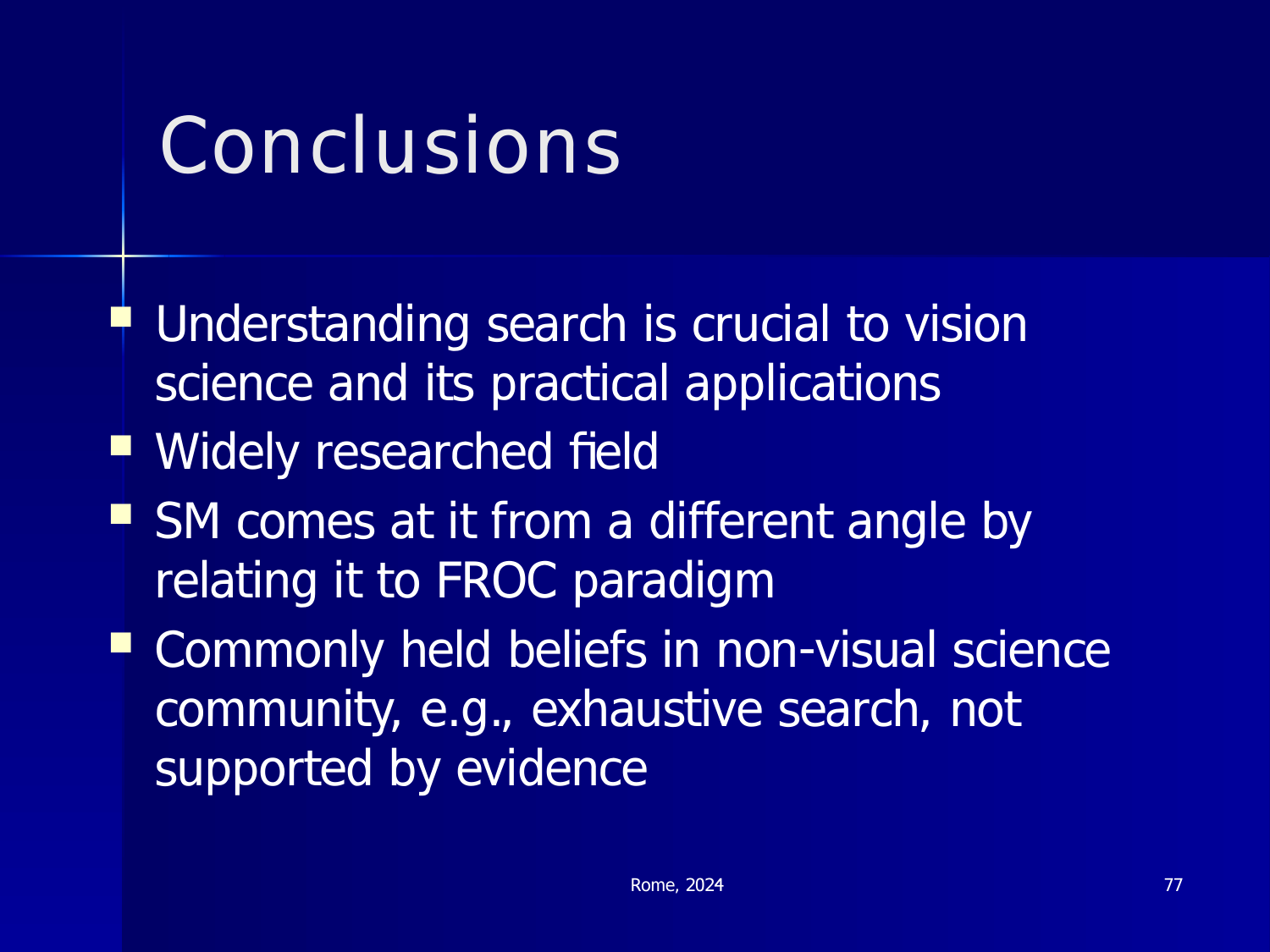

# Conclusions
Understanding search is crucial to vision science and its practical applications
Widely researched field
SM comes at it from a different angle by relating it to FROC paradigm
Commonly held beliefs in non-visual science community, e.g., exhaustive search, not supported by evidence
Rome, 2024
77